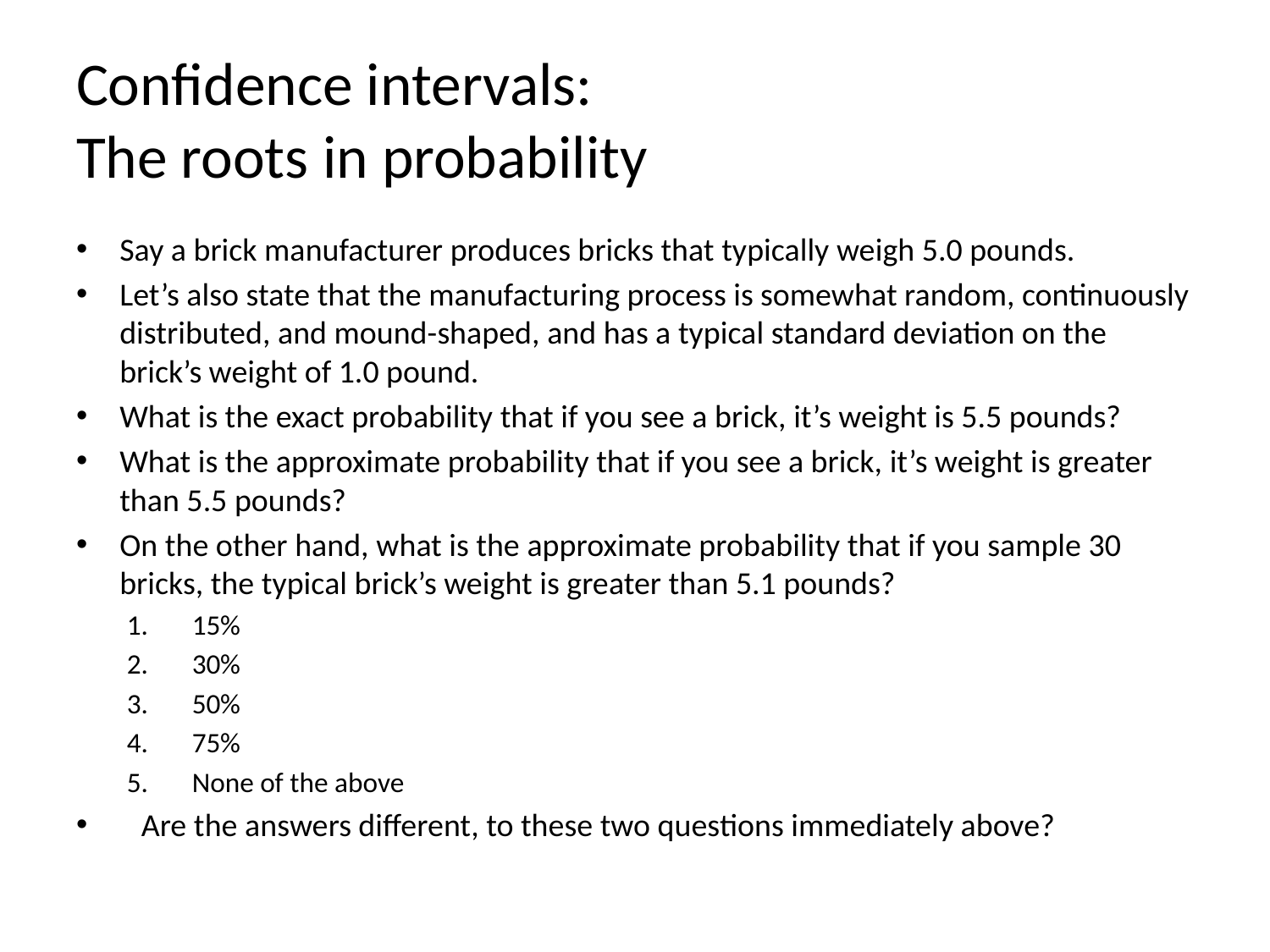

# Confidence intervals: The roots in probability
Say a brick manufacturer produces bricks that typically weigh 5.0 pounds.
Let’s also state that the manufacturing process is somewhat random, continuously distributed, and mound-shaped, and has a typical standard deviation on the brick’s weight of 1.0 pound.
What is the exact probability that if you see a brick, it’s weight is 5.5 pounds?
What is the approximate probability that if you see a brick, it’s weight is greater than 5.5 pounds?
On the other hand, what is the approximate probability that if you sample 30 bricks, the typical brick’s weight is greater than 5.1 pounds?
15%
30%
50%
75%
None of the above
Are the answers different, to these two questions immediately above?